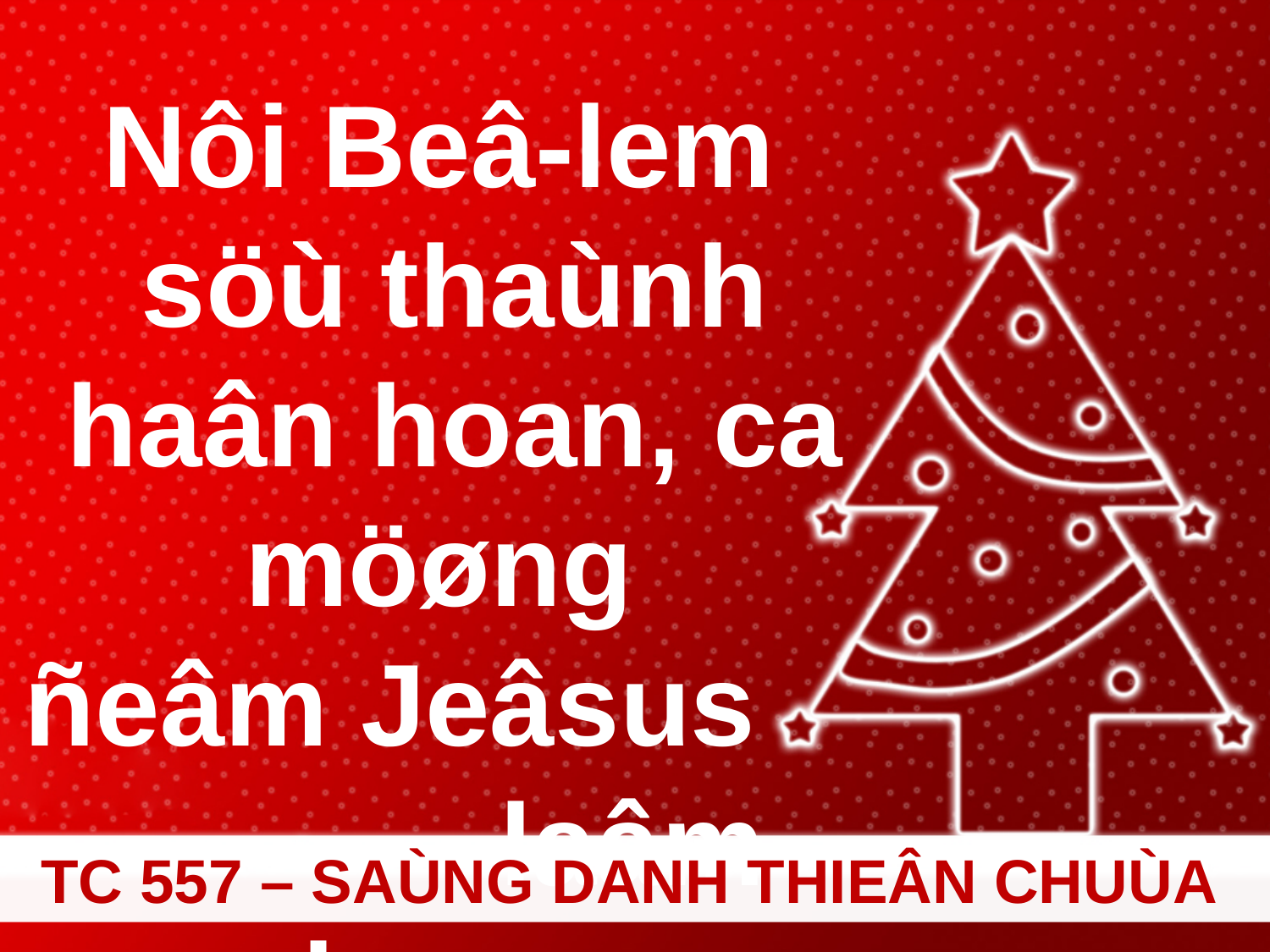

Nôi Beâ-lem
söù thaùnh haân hoan, ca möøng
ñeâm Jeâsus                laâm phaøm.
TC 557 – SAÙNG DANH THIEÂN CHUÙA